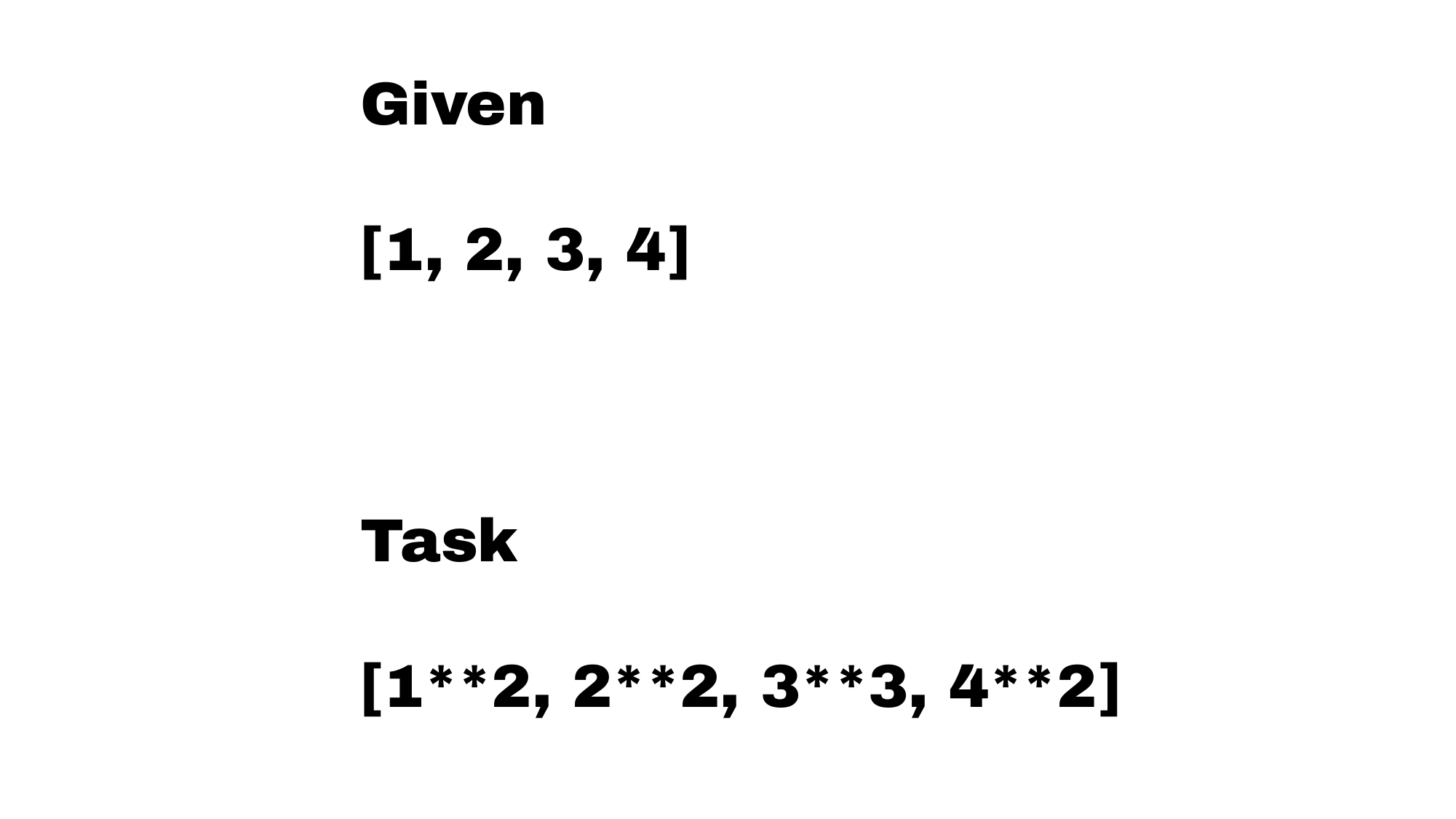

Given

[1, 2, 3, 4]

Task

[1**2, 2**2, 3**3, 4**2]